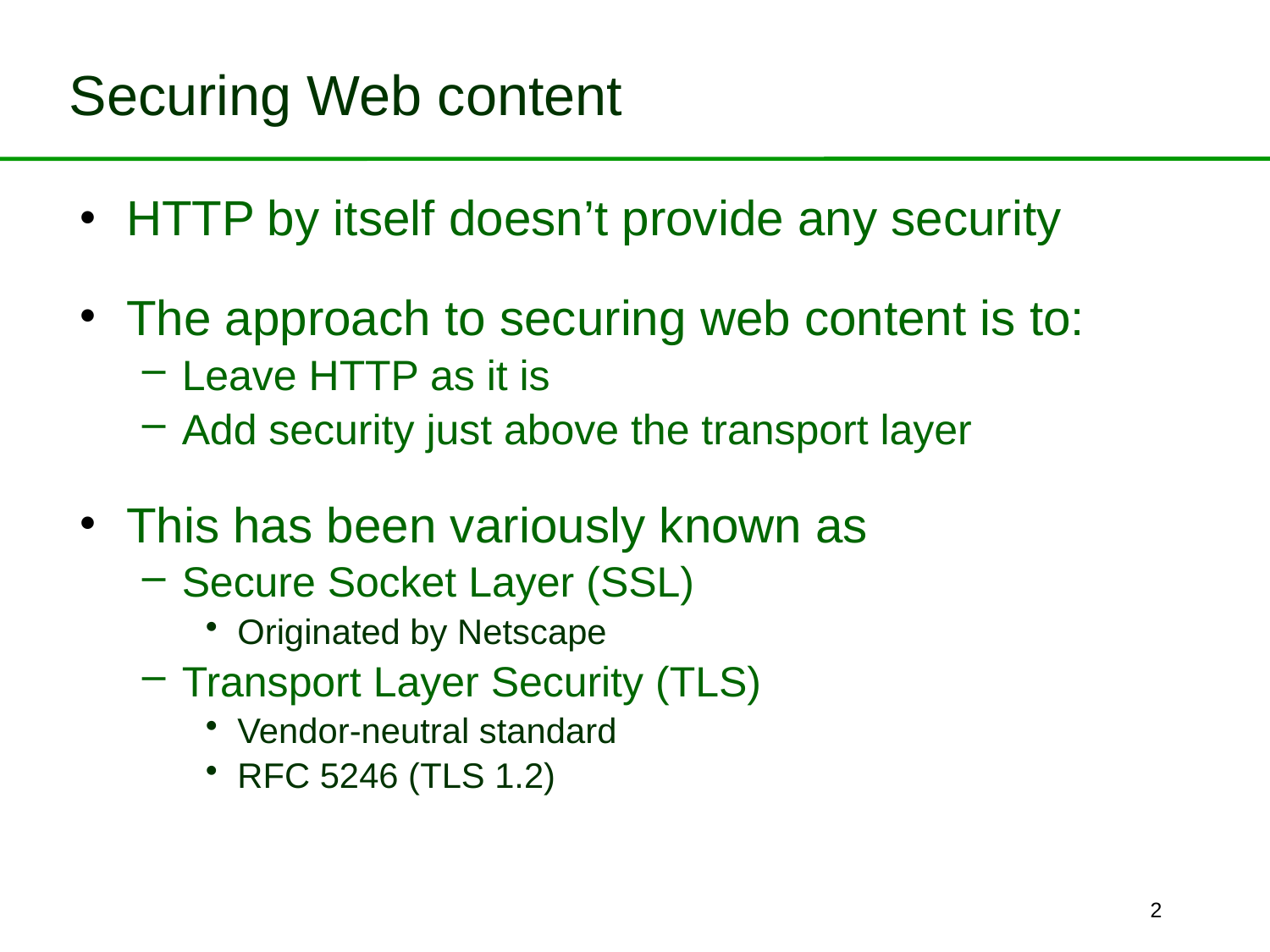

# Securing Web content
HTTP by itself doesn’t provide any security
The approach to securing web content is to:
Leave HTTP as it is
Add security just above the transport layer
This has been variously known as
Secure Socket Layer (SSL)
Originated by Netscape
Transport Layer Security (TLS)
Vendor-neutral standard
RFC 5246 (TLS 1.2)
2